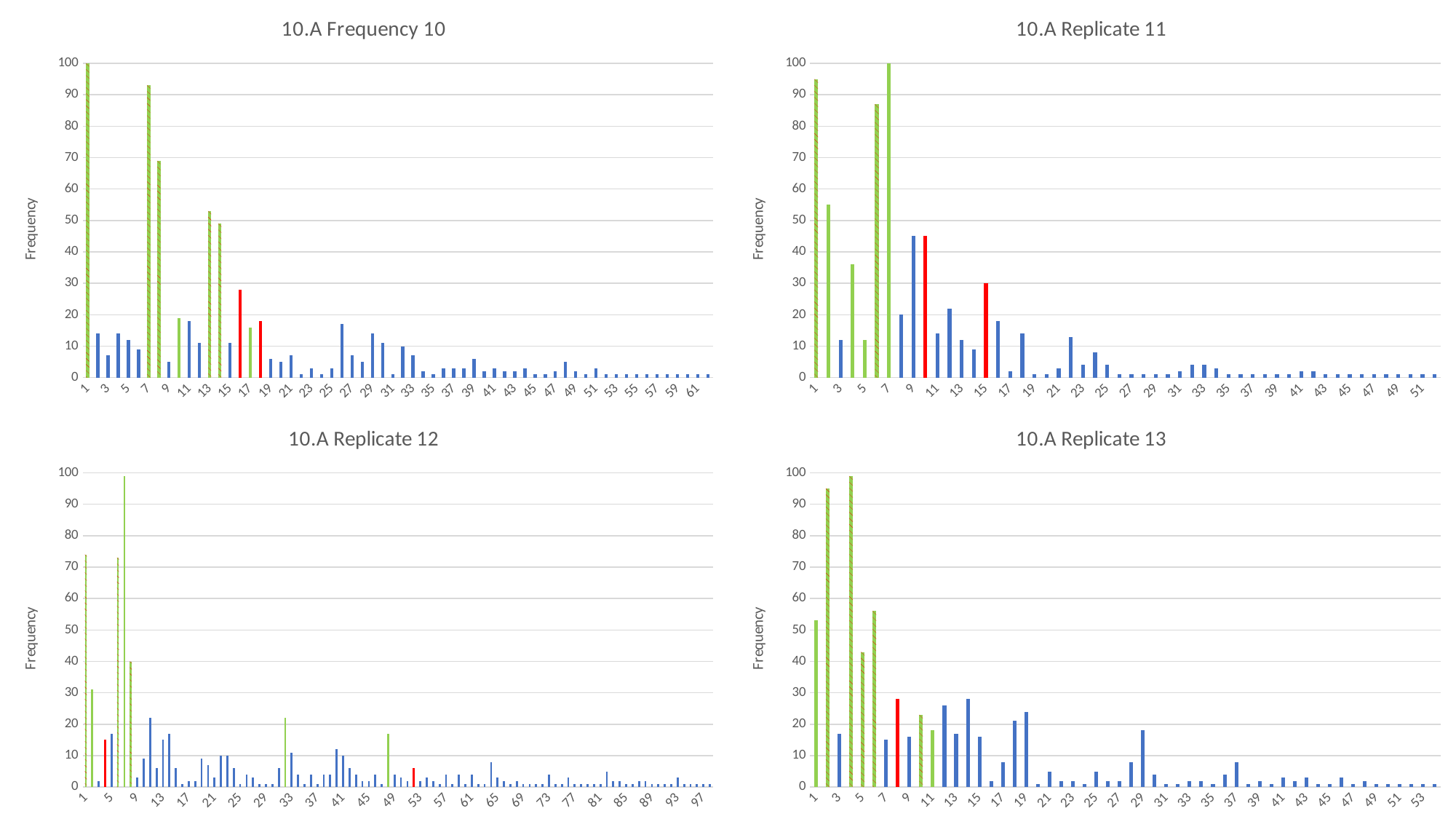

### Chart: 10.A Frequency 10

| Category | Count |
|---|---|
| 1 | 100.0 |
| 2 | 14.0 |
| 3 | 7.0 |
| 4 | 14.0 |
| 5 | 12.0 |
| 6 | 9.0 |
| 7 | 93.0 |
| 8 | 69.0 |
| 9 | 5.0 |
| 10 | 19.0 |
| 11 | 18.0 |
| 12 | 11.0 |
| 13 | 53.0 |
| 14 | 49.0 |
| 15 | 11.0 |
| 16 | 28.0 |
| 17 | 16.0 |
| 18 | 18.0 |
| 19 | 6.0 |
| 20 | 5.0 |
| 21 | 7.0 |
| 22 | 1.0 |
| 23 | 3.0 |
| 24 | 1.0 |
| 25 | 3.0 |
| 26 | 17.0 |
| 27 | 7.0 |
| 28 | 5.0 |
| 29 | 14.0 |
| 30 | 11.0 |
| 31 | 1.0 |
| 32 | 10.0 |
| 33 | 7.0 |
| 34 | 2.0 |
| 35 | 1.0 |
| 36 | 3.0 |
| 37 | 3.0 |
| 38 | 3.0 |
| 39 | 6.0 |
| 40 | 2.0 |
| 41 | 3.0 |
| 42 | 2.0 |
| 43 | 2.0 |
| 44 | 3.0 |
| 45 | 1.0 |
| 46 | 1.0 |
| 47 | 2.0 |
| 48 | 5.0 |
| 49 | 2.0 |
| 50 | 1.0 |
| 51 | 3.0 |
| 52 | 1.0 |
| 53 | 1.0 |
| 54 | 1.0 |
| 55 | 1.0 |
| 56 | 1.0 |
| 57 | 1.0 |
| 58 | 1.0 |
| 59 | 1.0 |
| 60 | 1.0 |
| 61 | 1.0 |
| 62 | 1.0 |

### Chart: 10.A Replicate 11

| Category | Count |
|---|---|
| 1 | 95.0 |
| 2 | 55.0 |
| 3 | 12.0 |
| 4 | 36.0 |
| 5 | 12.0 |
| 6 | 87.0 |
| 7 | 100.0 |
| 8 | 20.0 |
| 9 | 45.0 |
| 10 | 45.0 |
| 11 | 14.0 |
| 12 | 22.0 |
| 13 | 12.0 |
| 14 | 9.0 |
| 15 | 30.0 |
| 16 | 18.0 |
| 17 | 2.0 |
| 18 | 14.0 |
| 19 | 1.0 |
| 20 | 1.0 |
| 21 | 3.0 |
| 22 | 13.0 |
| 23 | 4.0 |
| 24 | 8.0 |
| 25 | 4.0 |
| 26 | 1.0 |
| 27 | 1.0 |
| 28 | 1.0 |
| 29 | 1.0 |
| 30 | 1.0 |
| 31 | 2.0 |
| 32 | 4.0 |
| 33 | 4.0 |
| 34 | 3.0 |
| 35 | 1.0 |
| 36 | 1.0 |
| 37 | 1.0 |
| 38 | 1.0 |
| 39 | 1.0 |
| 40 | 1.0 |
| 41 | 2.0 |
| 42 | 2.0 |
| 43 | 1.0 |
| 44 | 1.0 |
| 45 | 1.0 |
| 46 | 1.0 |
| 47 | 1.0 |
| 48 | 1.0 |
| 49 | 1.0 |
| 50 | 1.0 |
| 51 | 1.0 |
| 52 | 1.0 |

### Chart: 10.A Replicate 12

| Category | Count |
|---|---|
| 1 | 74.0 |
| 2 | 31.0 |
| 3 | 2.0 |
| 4 | 15.0 |
| 5 | 17.0 |
| 6 | 73.0 |
| 7 | 99.0 |
| 8 | 40.0 |
| 9 | 3.0 |
| 10 | 9.0 |
| 11 | 22.0 |
| 12 | 6.0 |
| 13 | 15.0 |
| 14 | 17.0 |
| 15 | 6.0 |
| 16 | 1.0 |
| 17 | 2.0 |
| 18 | 2.0 |
| 19 | 9.0 |
| 20 | 7.0 |
| 21 | 3.0 |
| 22 | 10.0 |
| 23 | 10.0 |
| 24 | 6.0 |
| 25 | 1.0 |
| 26 | 4.0 |
| 27 | 3.0 |
| 28 | 1.0 |
| 29 | 1.0 |
| 30 | 1.0 |
| 31 | 6.0 |
| 32 | 22.0 |
| 33 | 11.0 |
| 34 | 4.0 |
| 35 | 1.0 |
| 36 | 4.0 |
| 37 | 1.0 |
| 38 | 4.0 |
| 39 | 4.0 |
| 40 | 12.0 |
| 41 | 10.0 |
| 42 | 6.0 |
| 43 | 4.0 |
| 44 | 2.0 |
| 45 | 2.0 |
| 46 | 4.0 |
| 47 | 1.0 |
| 48 | 17.0 |
| 49 | 4.0 |
| 50 | 3.0 |
| 51 | 2.0 |
| 52 | 6.0 |
| 53 | 2.0 |
| 54 | 3.0 |
| 55 | 2.0 |
| 56 | 1.0 |
| 57 | 4.0 |
| 58 | 1.0 |
| 59 | 4.0 |
| 60 | 1.0 |
| 61 | 4.0 |
| 62 | 1.0 |
| 63 | 1.0 |
| 64 | 8.0 |
| 65 | 3.0 |
| 66 | 2.0 |
| 67 | 1.0 |
| 68 | 2.0 |
| 69 | 1.0 |
| 70 | 1.0 |
| 71 | 1.0 |
| 72 | 1.0 |
| 73 | 4.0 |
| 74 | 1.0 |
| 75 | 1.0 |
| 76 | 3.0 |
| 77 | 1.0 |
| 78 | 1.0 |
| 79 | 1.0 |
| 80 | 1.0 |
| 81 | 1.0 |
| 82 | 5.0 |
| 83 | 2.0 |
| 84 | 2.0 |
| 85 | 1.0 |
| 86 | 1.0 |
| 87 | 2.0 |
| 88 | 2.0 |
| 89 | 1.0 |
| 90 | 1.0 |
| 91 | 1.0 |
| 92 | 1.0 |
| 93 | 3.0 |
| 94 | 1.0 |
| 95 | 1.0 |
| 96 | 1.0 |
| 97 | 1.0 |
| 98 | 1.0 |

### Chart: 10.A Replicate 13

| Category | Count |
|---|---|
| 1 | 53.0 |
| 2 | 95.0 |
| 3 | 17.0 |
| 4 | 99.0 |
| 5 | 43.0 |
| 6 | 56.0 |
| 7 | 15.0 |
| 8 | 28.0 |
| 9 | 16.0 |
| 10 | 23.0 |
| 11 | 18.0 |
| 12 | 26.0 |
| 13 | 17.0 |
| 14 | 28.0 |
| 15 | 16.0 |
| 16 | 2.0 |
| 17 | 8.0 |
| 18 | 21.0 |
| 19 | 24.0 |
| 20 | 1.0 |
| 21 | 5.0 |
| 22 | 2.0 |
| 23 | 2.0 |
| 24 | 1.0 |
| 25 | 5.0 |
| 26 | 2.0 |
| 27 | 2.0 |
| 28 | 8.0 |
| 29 | 18.0 |
| 30 | 4.0 |
| 31 | 1.0 |
| 32 | 1.0 |
| 33 | 2.0 |
| 34 | 2.0 |
| 35 | 1.0 |
| 36 | 4.0 |
| 37 | 8.0 |
| 38 | 1.0 |
| 39 | 2.0 |
| 40 | 1.0 |
| 41 | 3.0 |
| 42 | 2.0 |
| 43 | 3.0 |
| 44 | 1.0 |
| 45 | 1.0 |
| 46 | 3.0 |
| 47 | 1.0 |
| 48 | 2.0 |
| 49 | 1.0 |
| 50 | 1.0 |
| 51 | 1.0 |
| 52 | 1.0 |
| 53 | 1.0 |
| 54 | 1.0 |